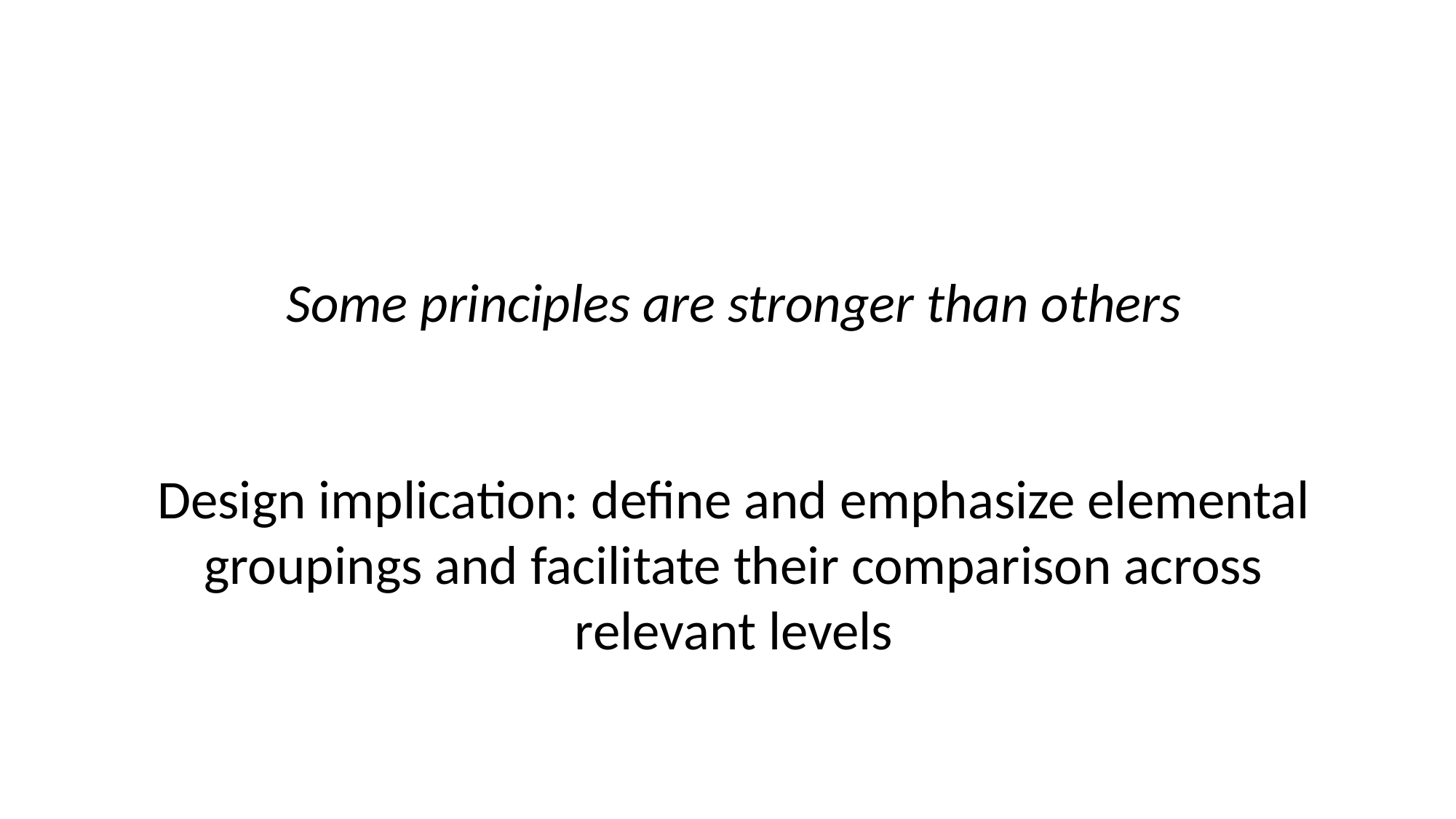

Some principles are stronger than others

Design implication: define and emphasize elemental groupings and facilitate their comparison across relevant levels